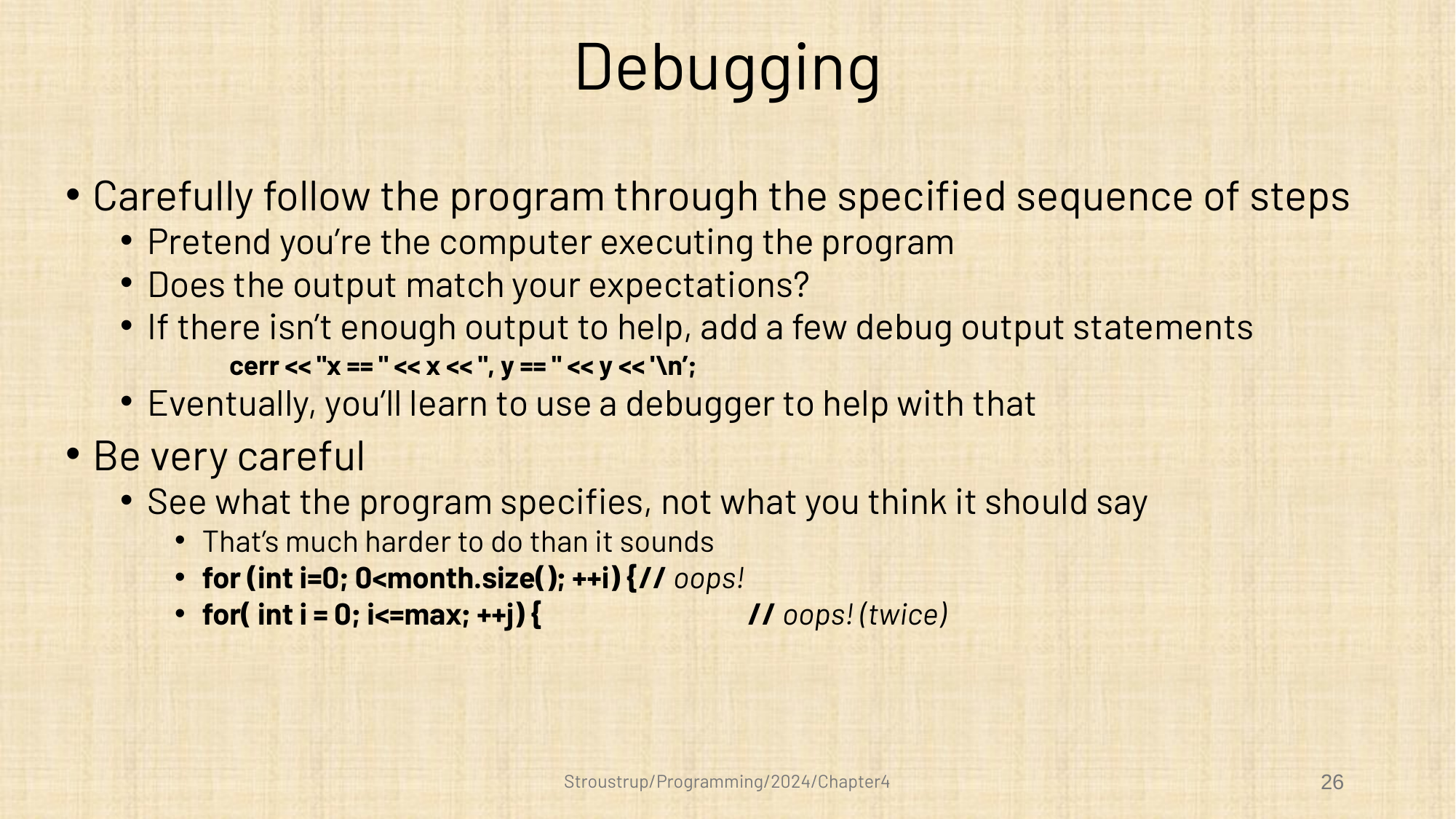

# Debugging
Carefully follow the program through the specified sequence of steps
Pretend you’re the computer executing the program
Does the output match your expectations?
If there isn’t enough output to help, add a few debug output statements
cerr << "x == " << x << ", y == " << y << '\n’;
Eventually, you’ll learn to use a debugger to help with that
Be very careful
See what the program specifies, not what you think it should say
That’s much harder to do than it sounds
for (int i=0; 0<month.size(); ++i) {	// oops!
for( int i = 0; i<=max; ++j) { 		// oops! (twice)

Stroustrup/Programming/2024/Chapter4
26